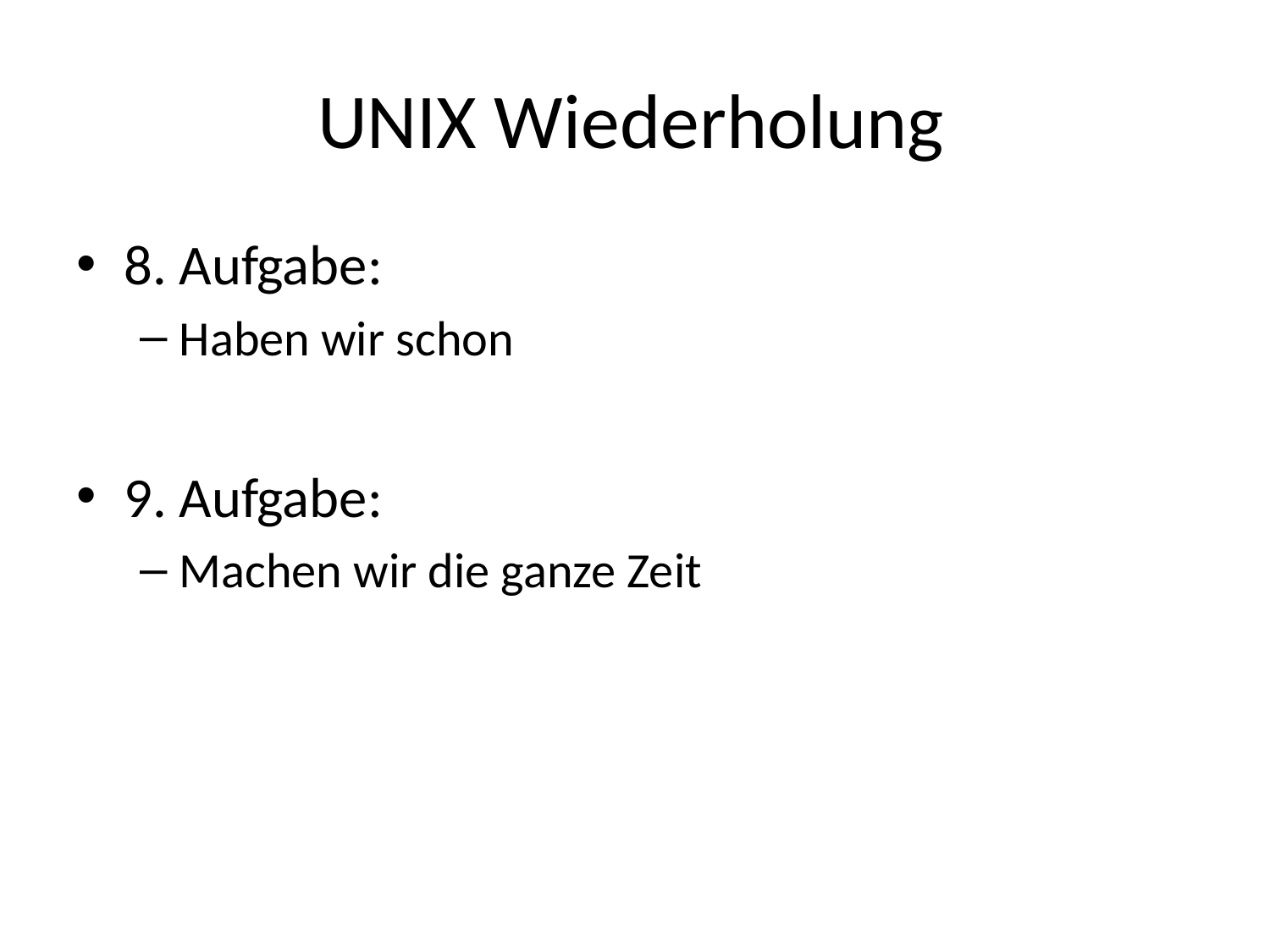

# UNIX Wiederholung
8. Aufgabe:
Haben wir schon

9. Aufgabe:
Machen wir die ganze Zeit